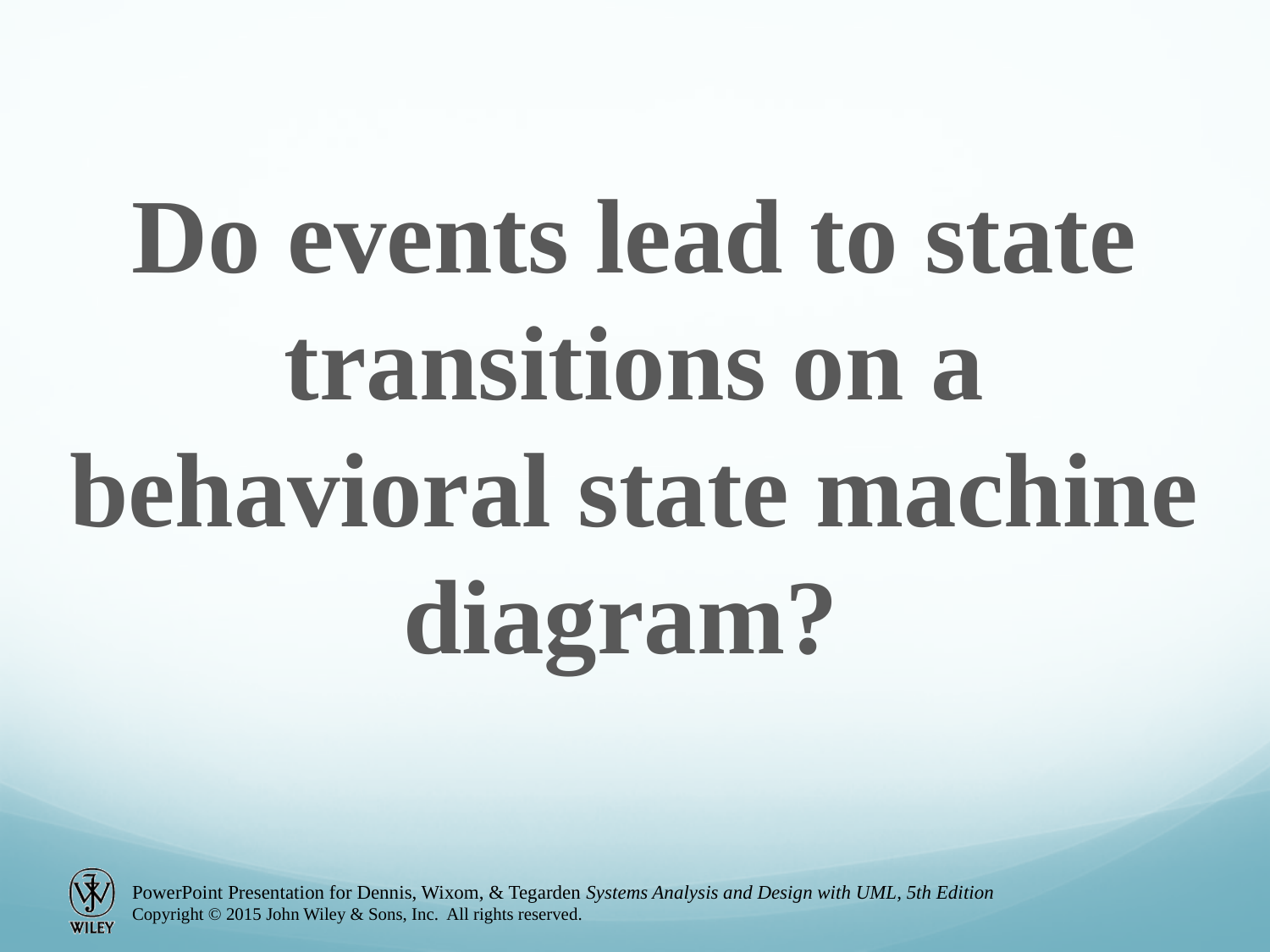

Do events lead to state transitions on a behavioral state machine diagram?